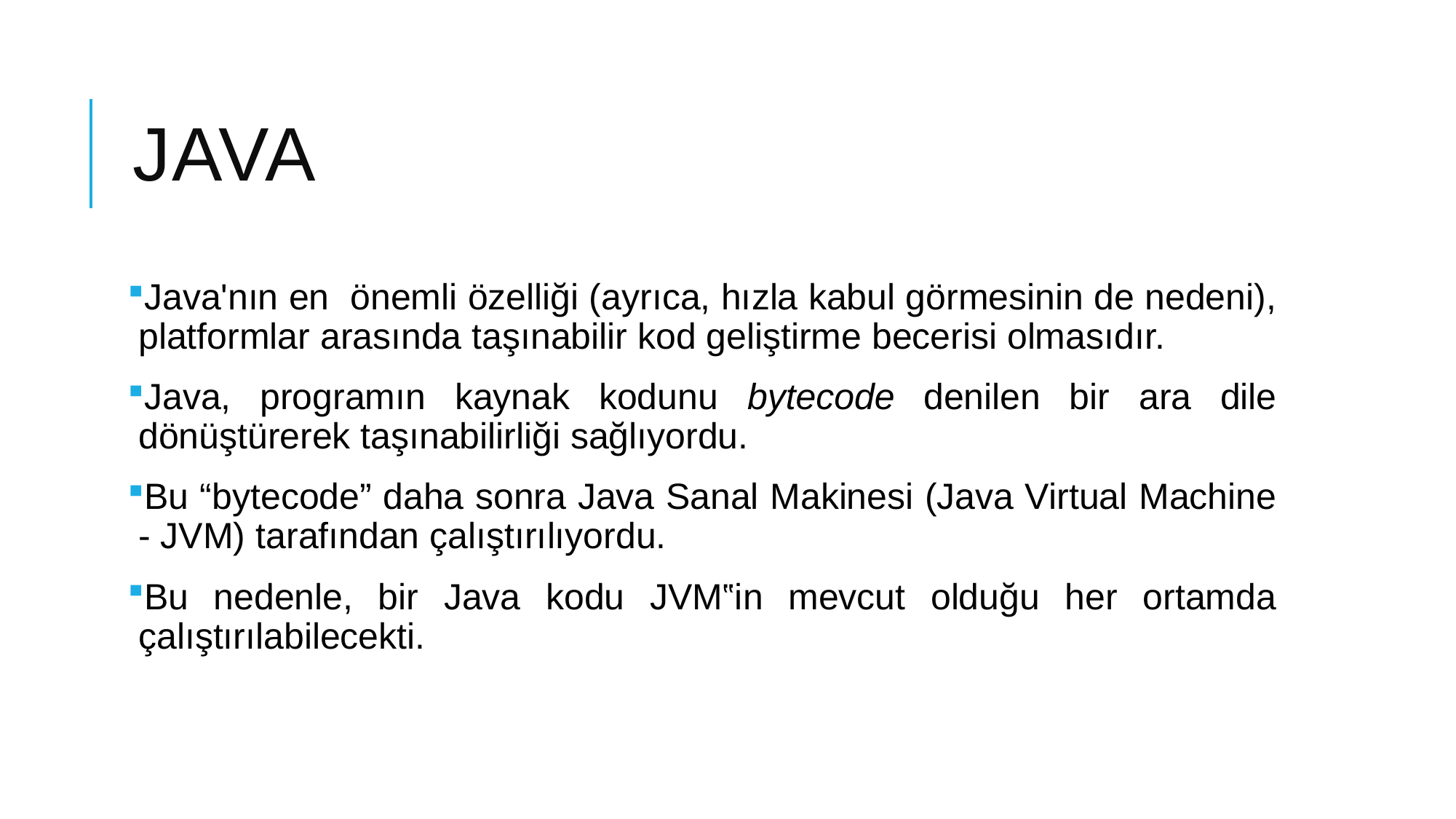

# JAVA
Java'nın en  önemli özelliği (ayrıca, hızla kabul görmesinin de nedeni), platformlar arasında taşınabilir kod geliştirme becerisi olmasıdır.
Java, programın kaynak kodunu bytecode denilen bir ara dile dönüştürerek taşınabilirliği sağlıyordu.
Bu “bytecode” daha sonra Java Sanal Makinesi (Java Virtual Machine - JVM) tarafından çalıştırılıyordu.
Bu nedenle, bir Java kodu JVM‟in mevcut olduğu her ortamda çalıştırılabilecekti.